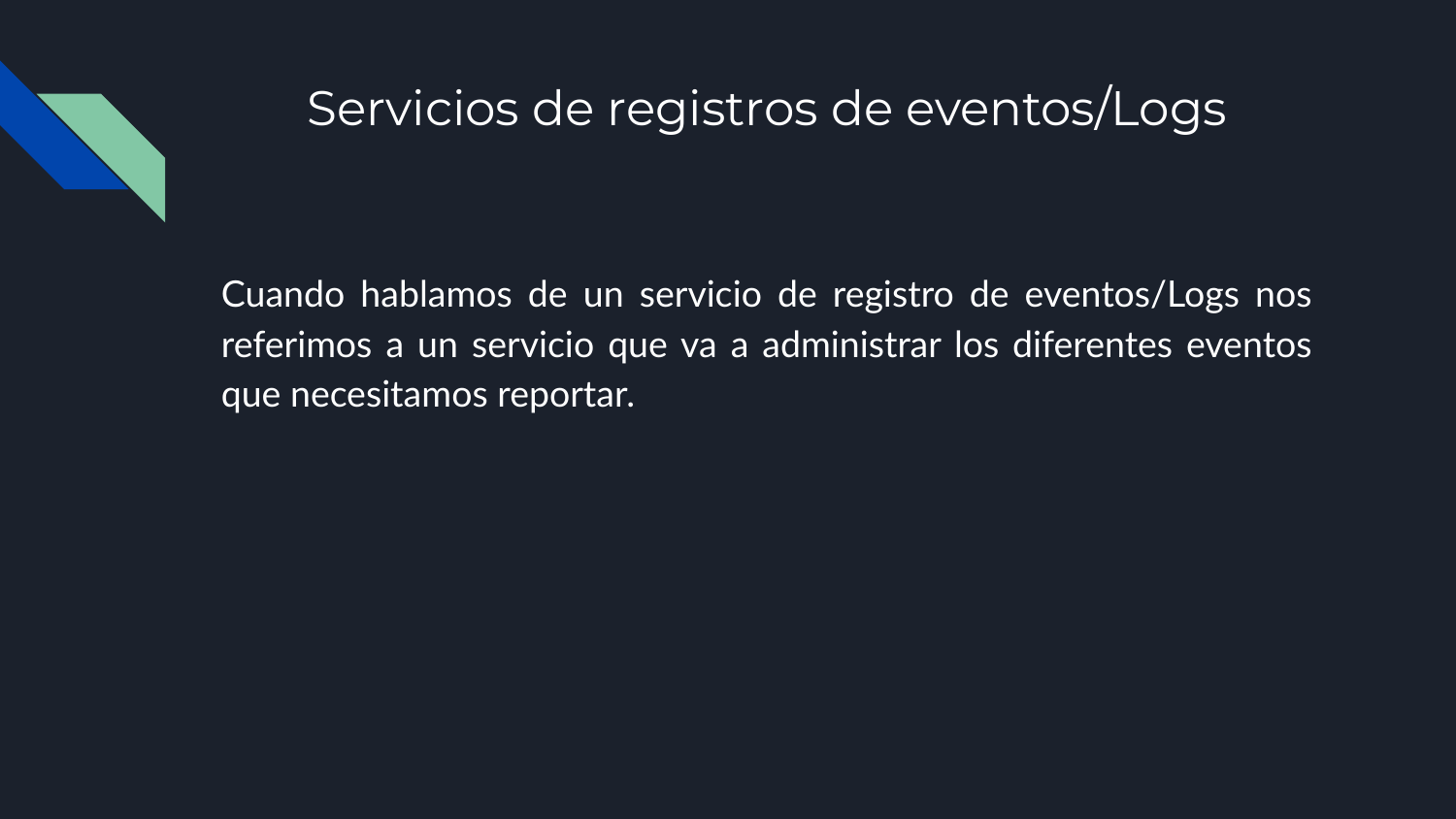

# Servicios de registros de eventos/Logs
Cuando hablamos de un servicio de registro de eventos/Logs nos referimos a un servicio que va a administrar los diferentes eventos que necesitamos reportar.